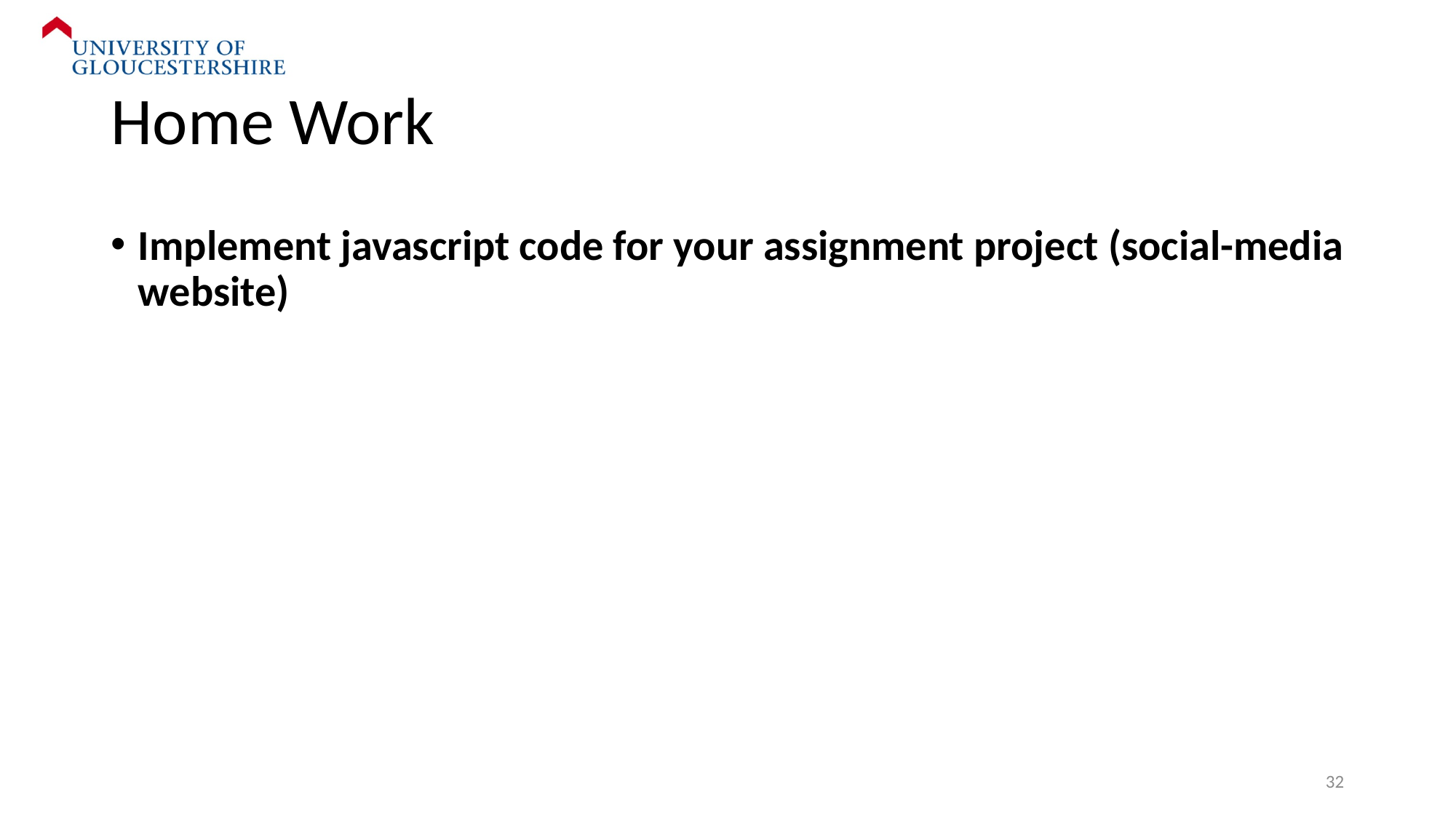

# Home Work
Implement javascript code for your assignment project (social-media website)

32